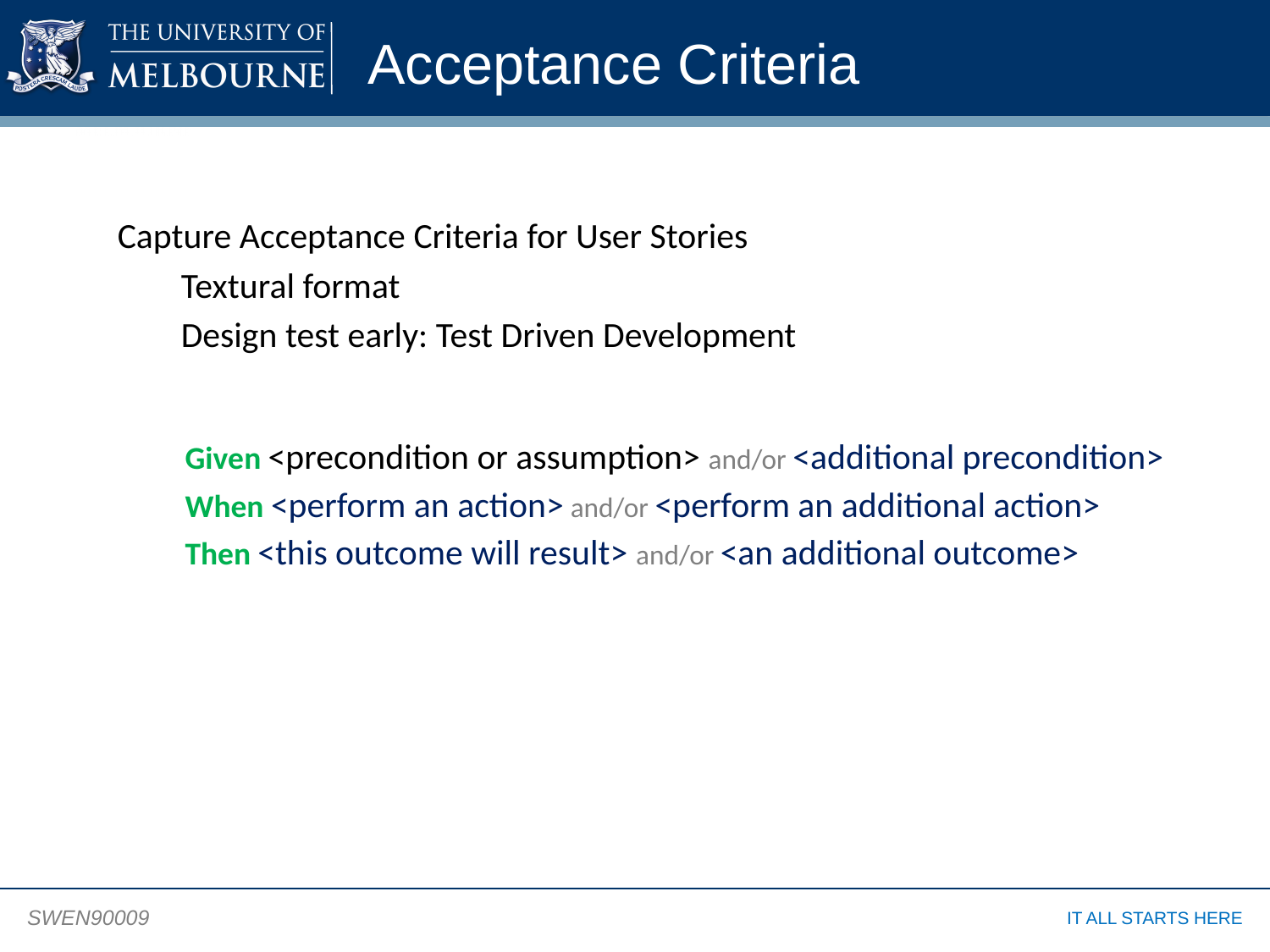

Acceptance Criteria
Capture Acceptance Criteria for User Stories
Textural format
Design test early: Test Driven Development
Given <precondition or assumption> and/or <additional precondition>
When <perform an action> and/or <perform an additional action>
Then <this outcome will result> and/or <an additional outcome>